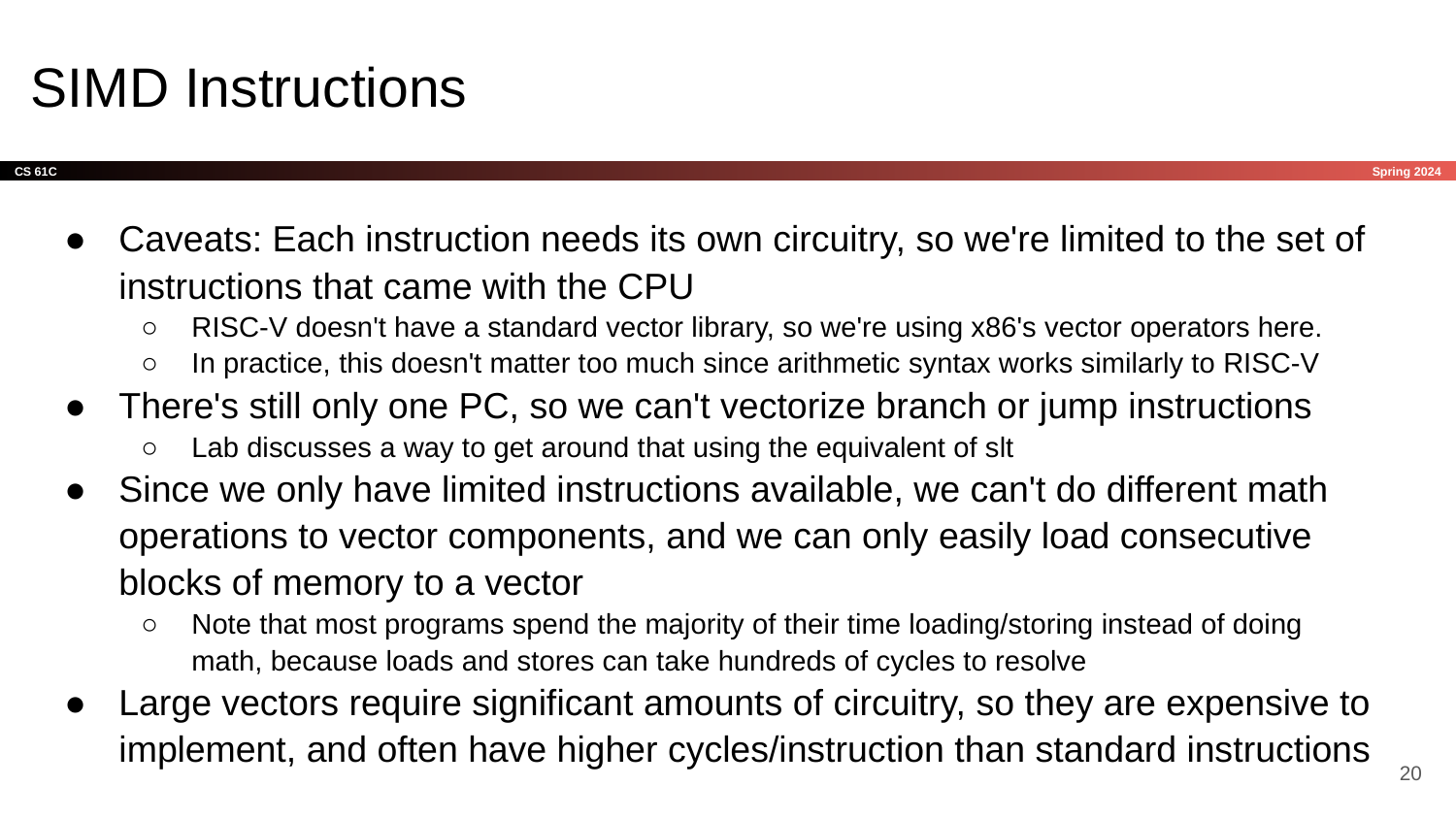

# SIMD Instructions
Caveats: Each instruction needs its own circuitry, so we're limited to the set of instructions that came with the CPU
RISC-V doesn't have a standard vector library, so we're using x86's vector operators here.
In practice, this doesn't matter too much since arithmetic syntax works similarly to RISC-V
There's still only one PC, so we can't vectorize branch or jump instructions
Lab discusses a way to get around that using the equivalent of slt
Since we only have limited instructions available, we can't do different math operations to vector components, and we can only easily load consecutive blocks of memory to a vector
Note that most programs spend the majority of their time loading/storing instead of doing math, because loads and stores can take hundreds of cycles to resolve
Large vectors require significant amounts of circuitry, so they are expensive to implement, and often have higher cycles/instruction than standard instructions
20